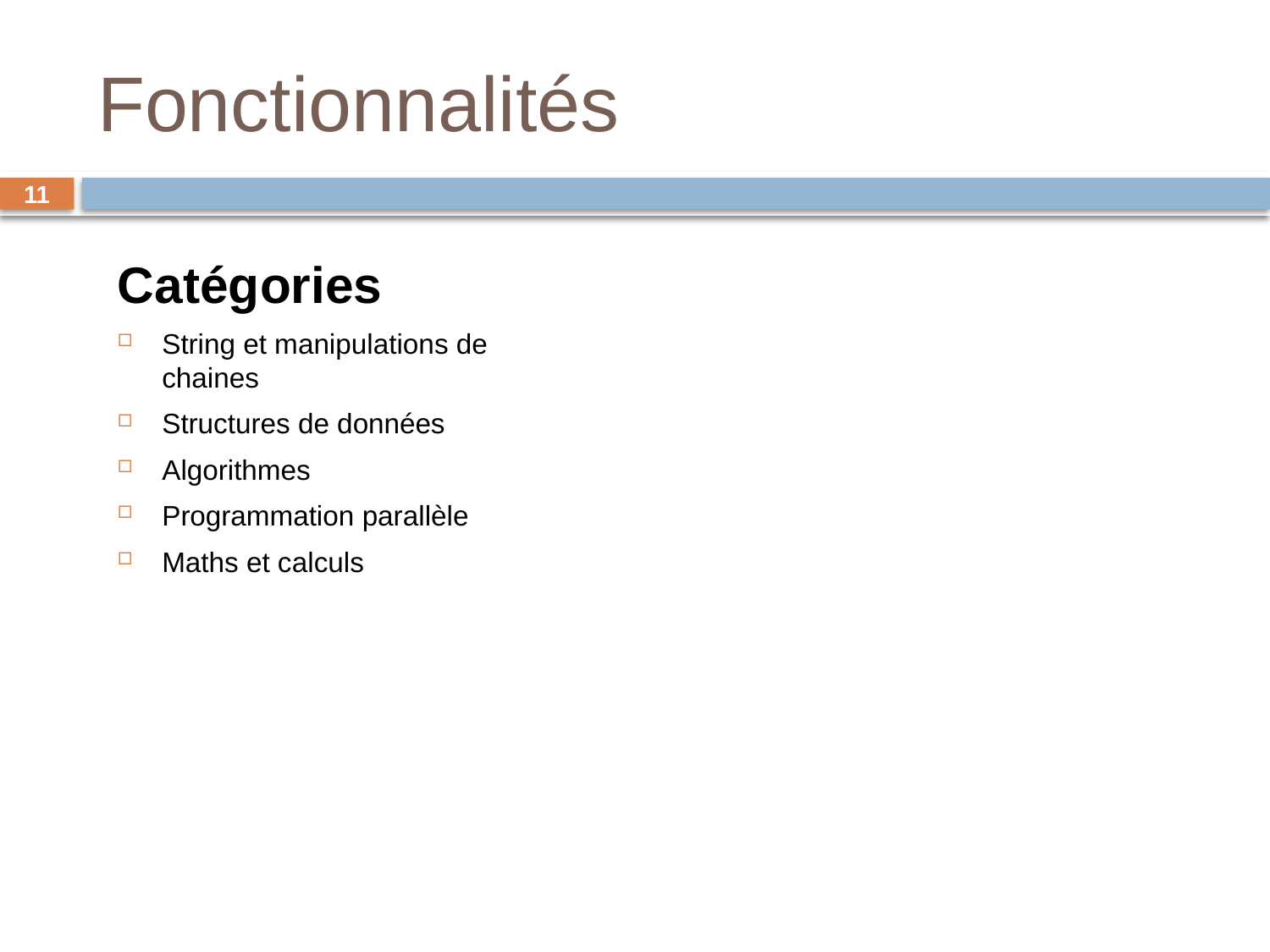

# Fonctionnalités
11
Catégories
String et manipulations de chaines
Structures de données
Algorithmes
Programmation parallèle
Maths et calculs